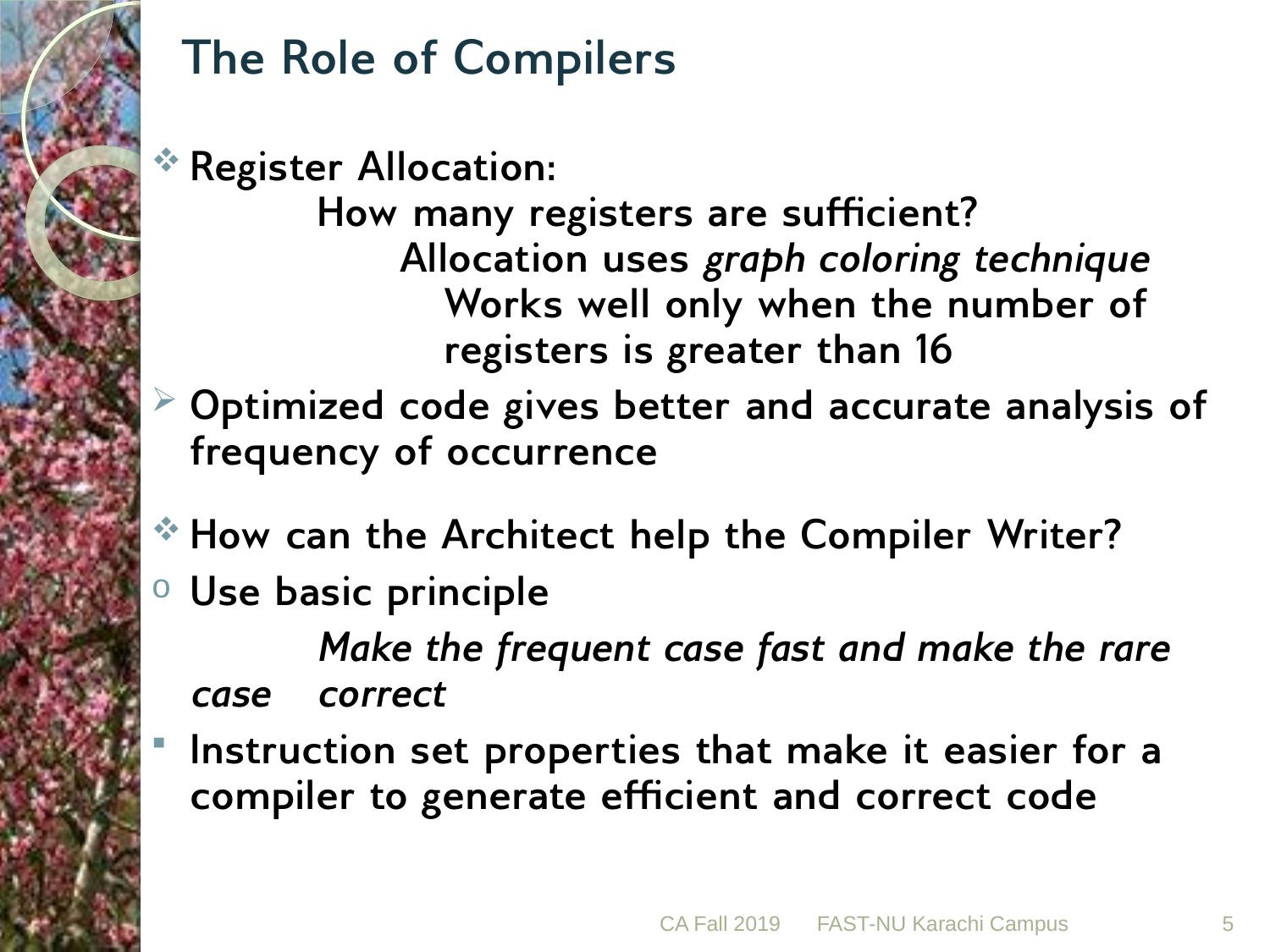

# The Role of Compilers
Register Allocation:
		How many registers are sufficient?
		      Allocation uses graph coloring technique
			Works well only when the number of 			registers is greater than 16
Optimized code gives better and accurate analysis of frequency of occurrence

How can the Architect help the Compiler Writer?
Use basic principle
		Make the frequent case fast and make the rare 	case 	correct
Instruction set properties that make it easier for a compiler to generate efficient and correct code
CA Fall 2019
5
FAST-NU Karachi Campus